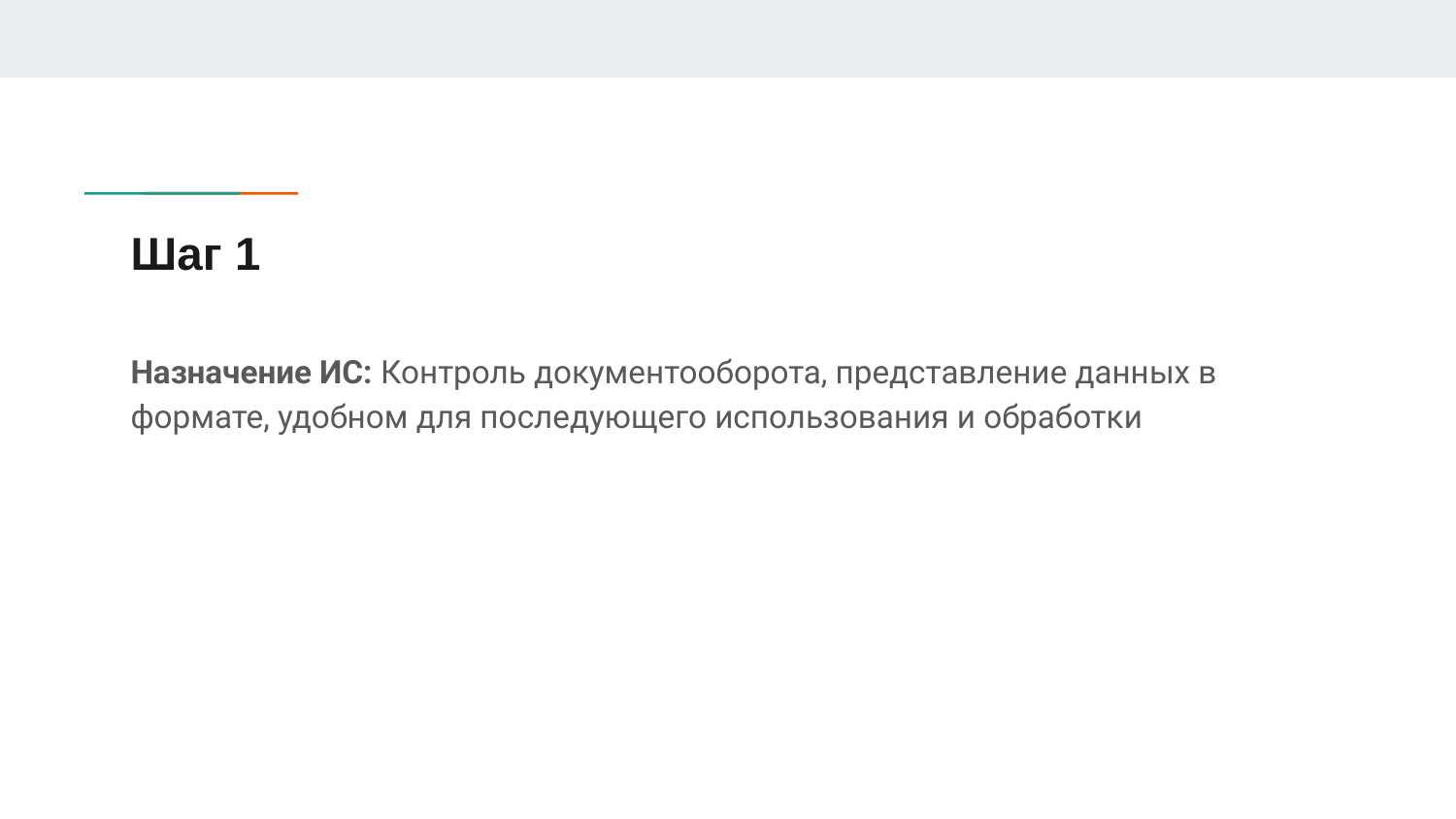

# Шаг 1
Назначение ИС: Контроль документооборота, представление данных в формате, удобном для последующего использования и обработки